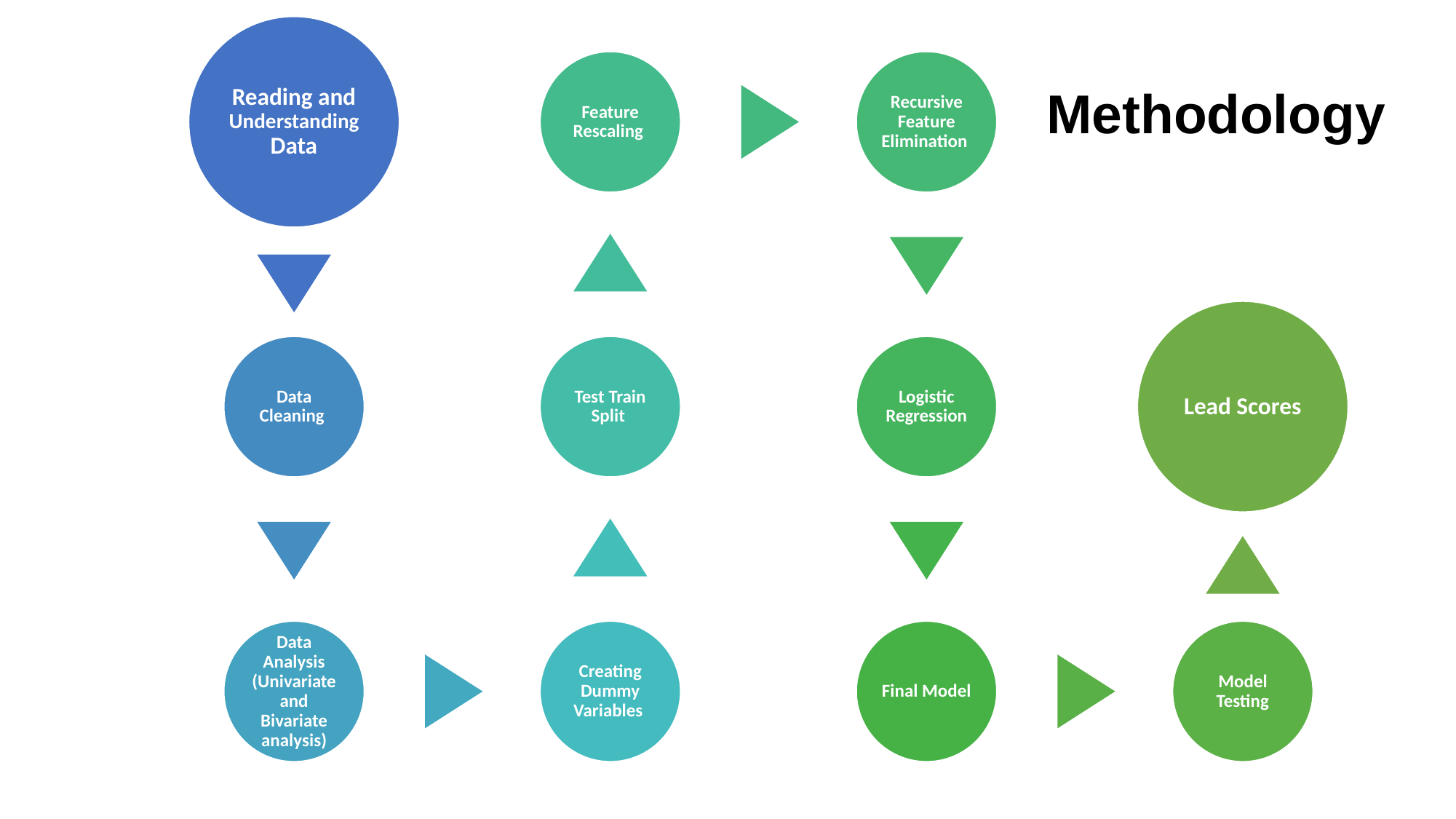

Reading and Understanding Data
Data Cleaning
Data Analysis (Univariate and Bivariate analysis)
Creating Dummy Variables
Test Train Split
Feature Rescaling
Recursive Feature Elimination
Logistic Regression
Final Model
Model Testing
Lead Scores
Methodology